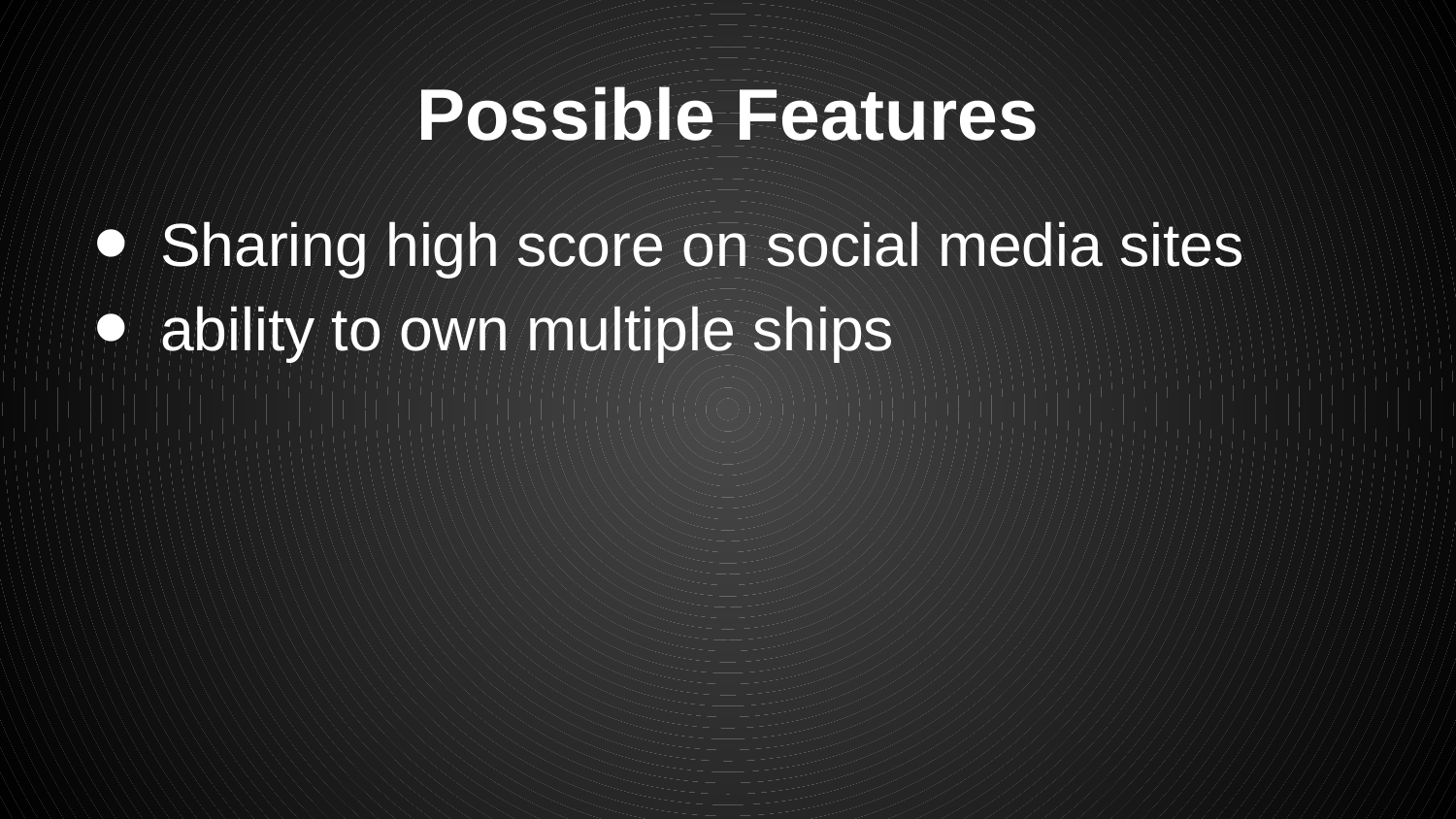

# Possible Features
Sharing high score on social media sites
ability to own multiple ships